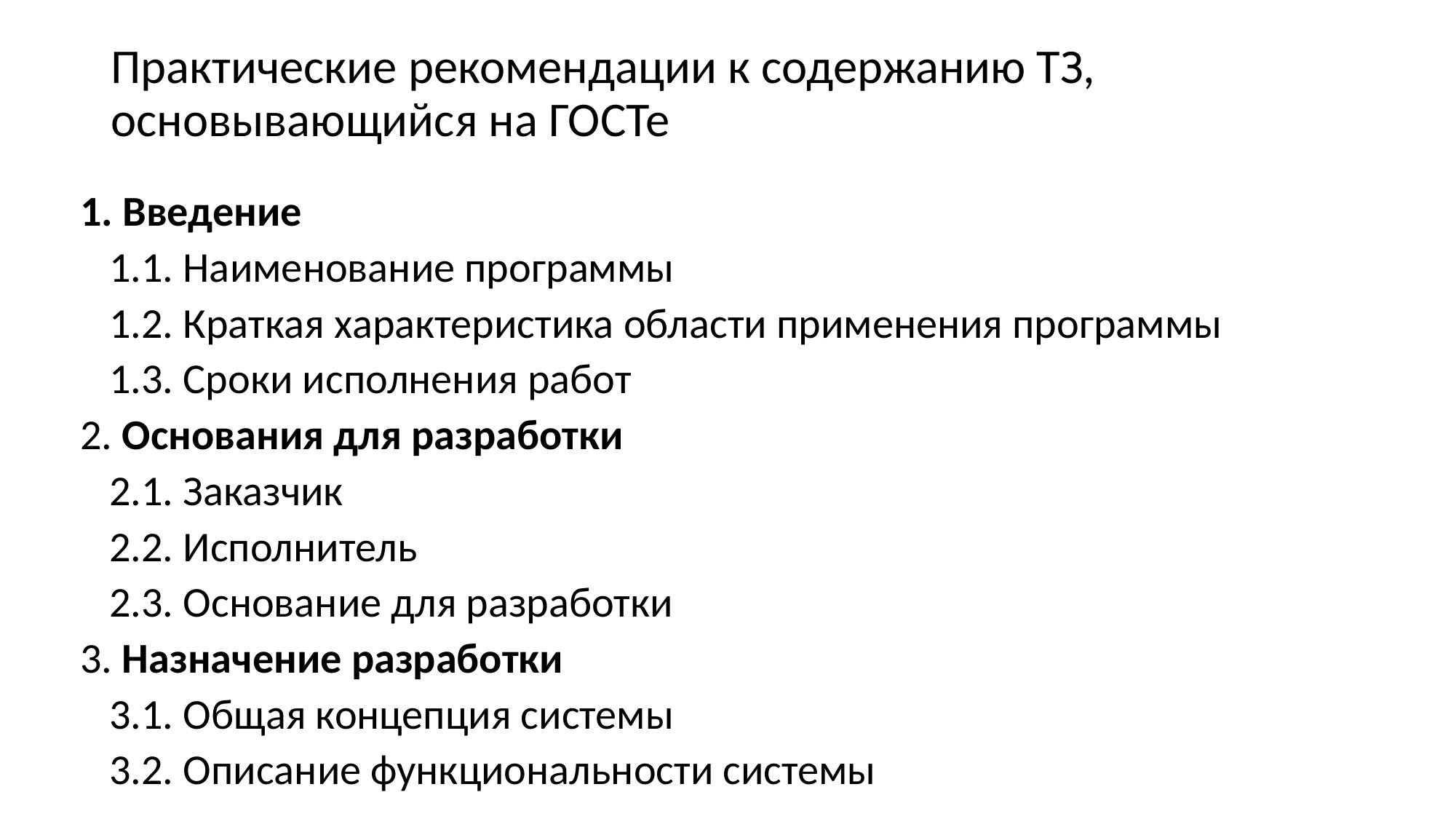

Практические рекомендации к содержанию ТЗ, основывающийся на ГОСТе
1. Введение
   1.1. Наименование программы
   1.2. Краткая характеристика области применения программы
   1.3. Сроки исполнения работ
2. Основания для разработки
   2.1. Заказчик
   2.2. Исполнитель
   2.3. Основание для разработки
3. Назначение разработки
   3.1. Общая концепция системы
   3.2. Описание функциональности системы